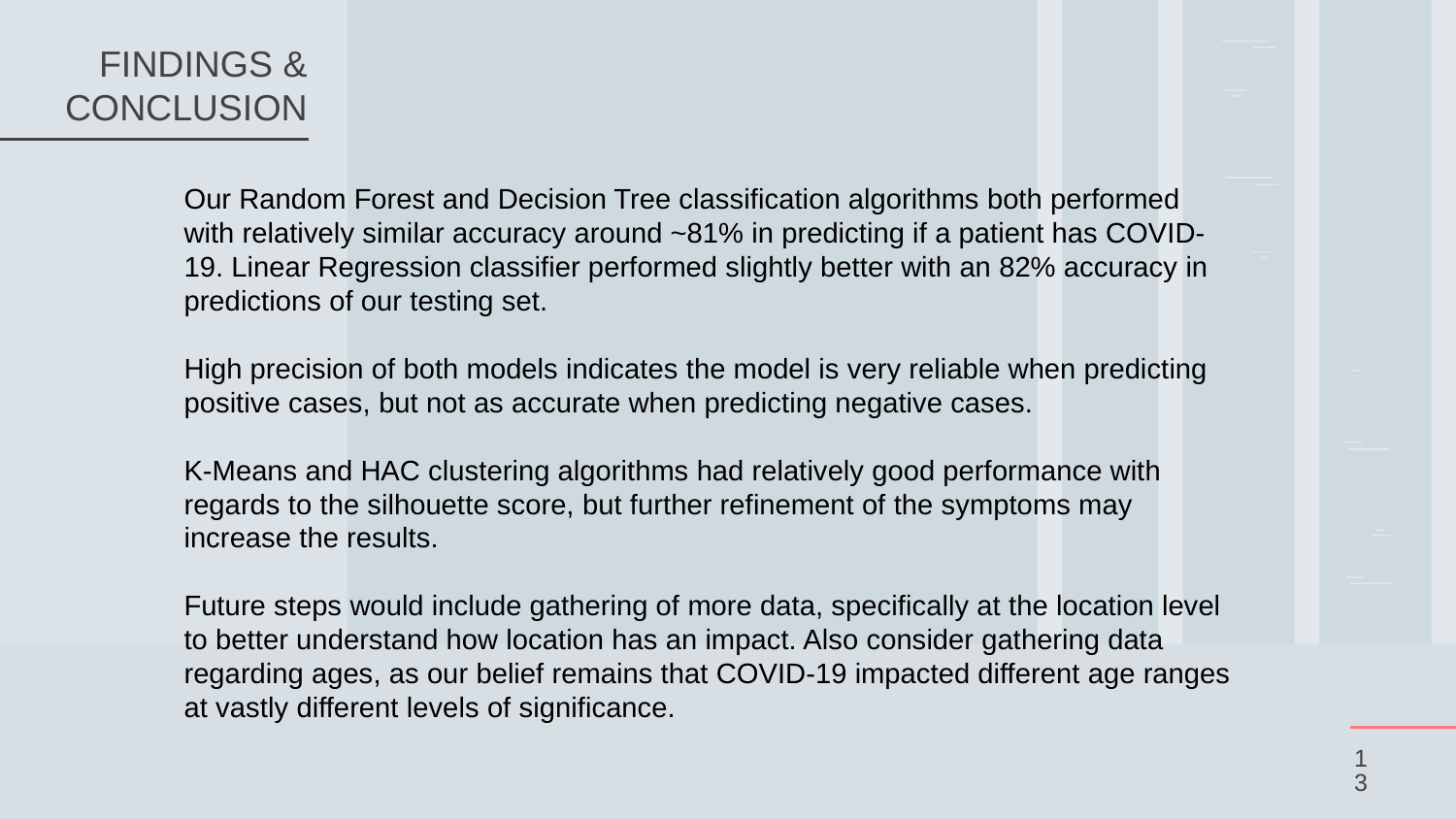

# FINDINGS & CONCLUSION
Our Random Forest and Decision Tree classification algorithms both performed with relatively similar accuracy around ~81% in predicting if a patient has COVID-19. Linear Regression classifier performed slightly better with an 82% accuracy in predictions of our testing set.

High precision of both models indicates the model is very reliable when predicting positive cases, but not as accurate when predicting negative cases.

K-Means and HAC clustering algorithms had relatively good performance with regards to the silhouette score, but further refinement of the symptoms may increase the results.

Future steps would include gathering of more data, specifically at the location level to better understand how location has an impact. Also consider gathering data regarding ages, as our belief remains that COVID-19 impacted different age ranges at vastly different levels of significance.

13